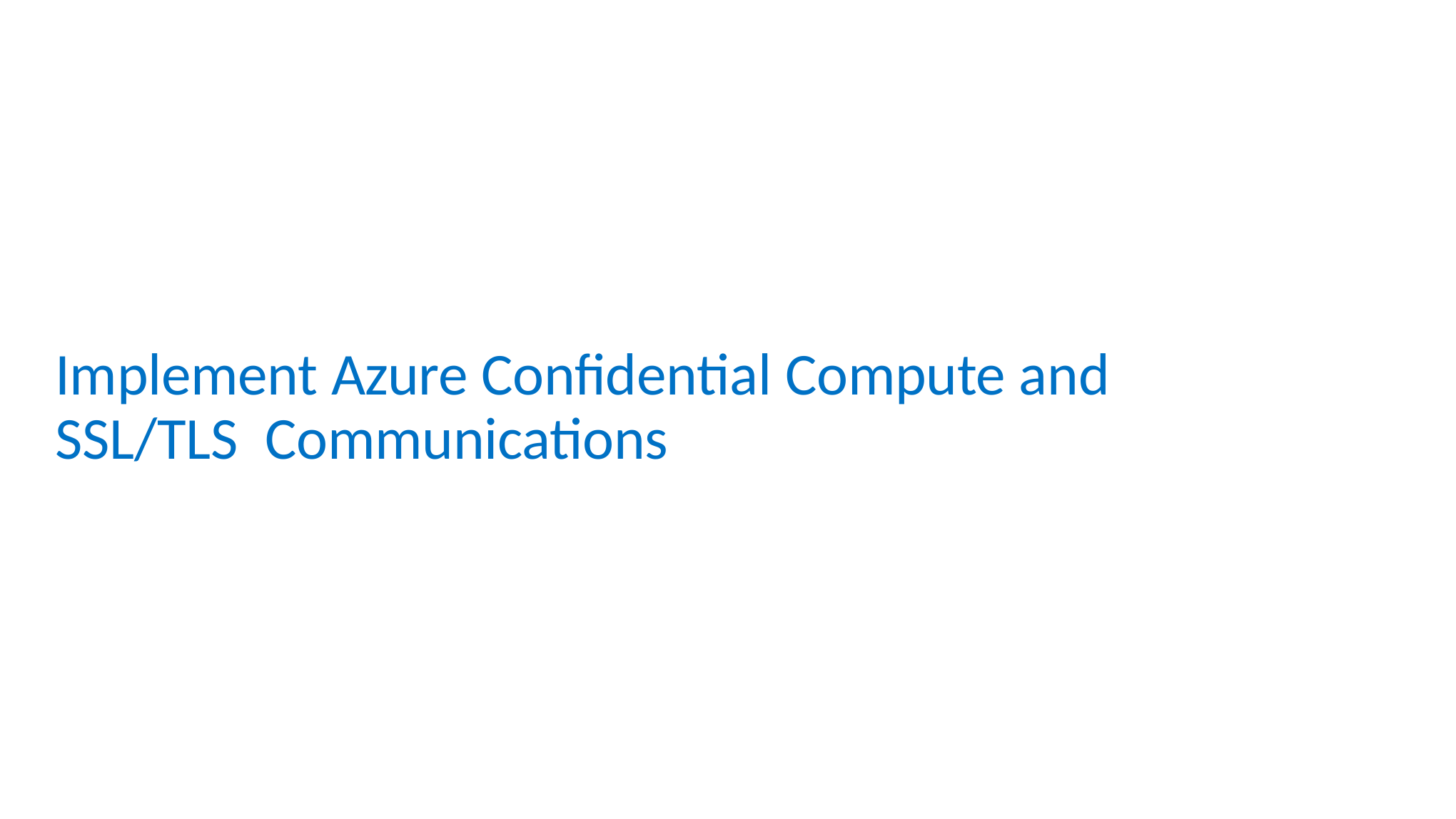

# Implement Azure Confidential Compute and SSL/TLS  Communications